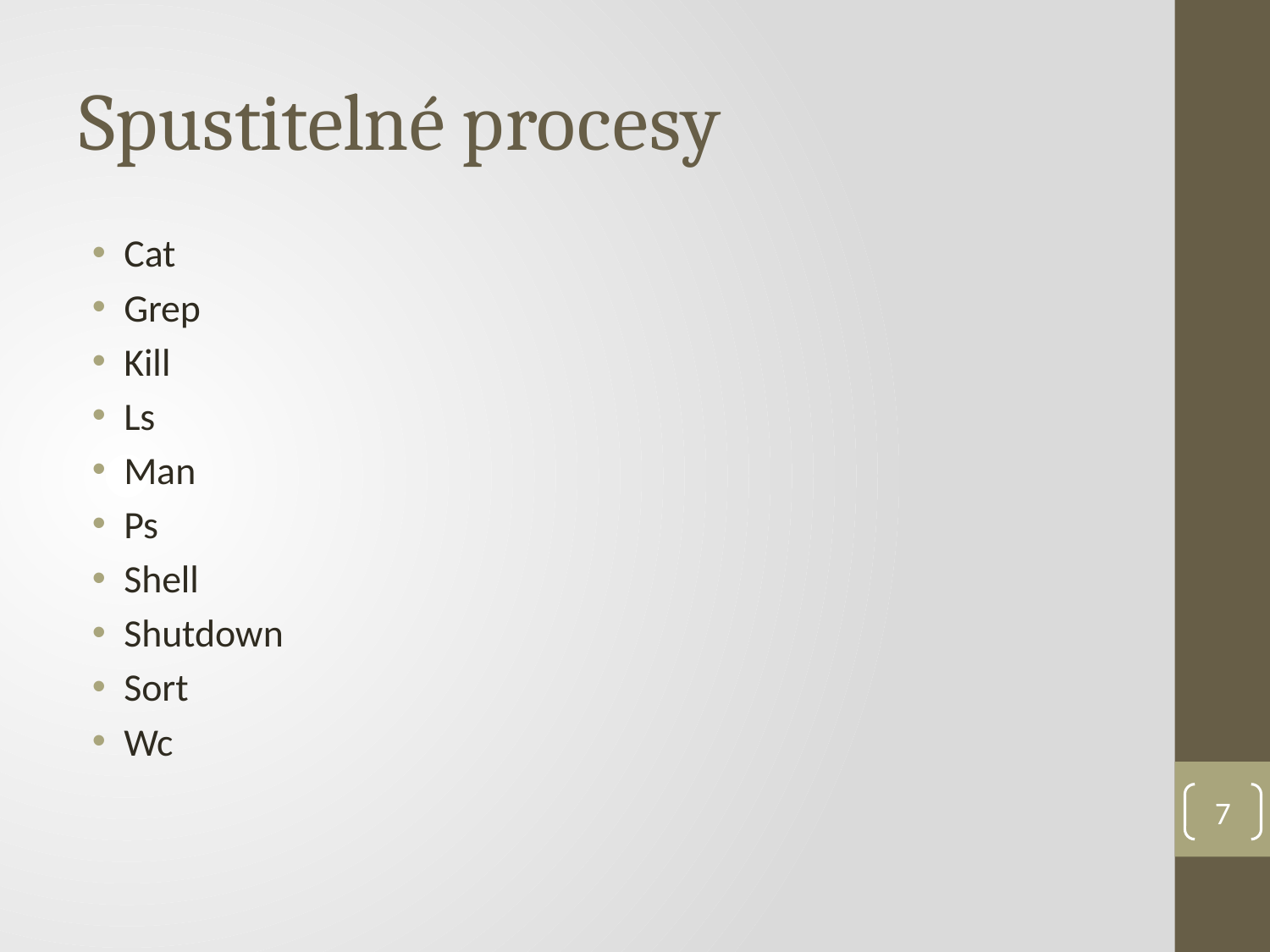

# Spustitelné procesy
Cat
Grep
Kill
Ls
Man
Ps
Shell
Shutdown
Sort
Wc
7